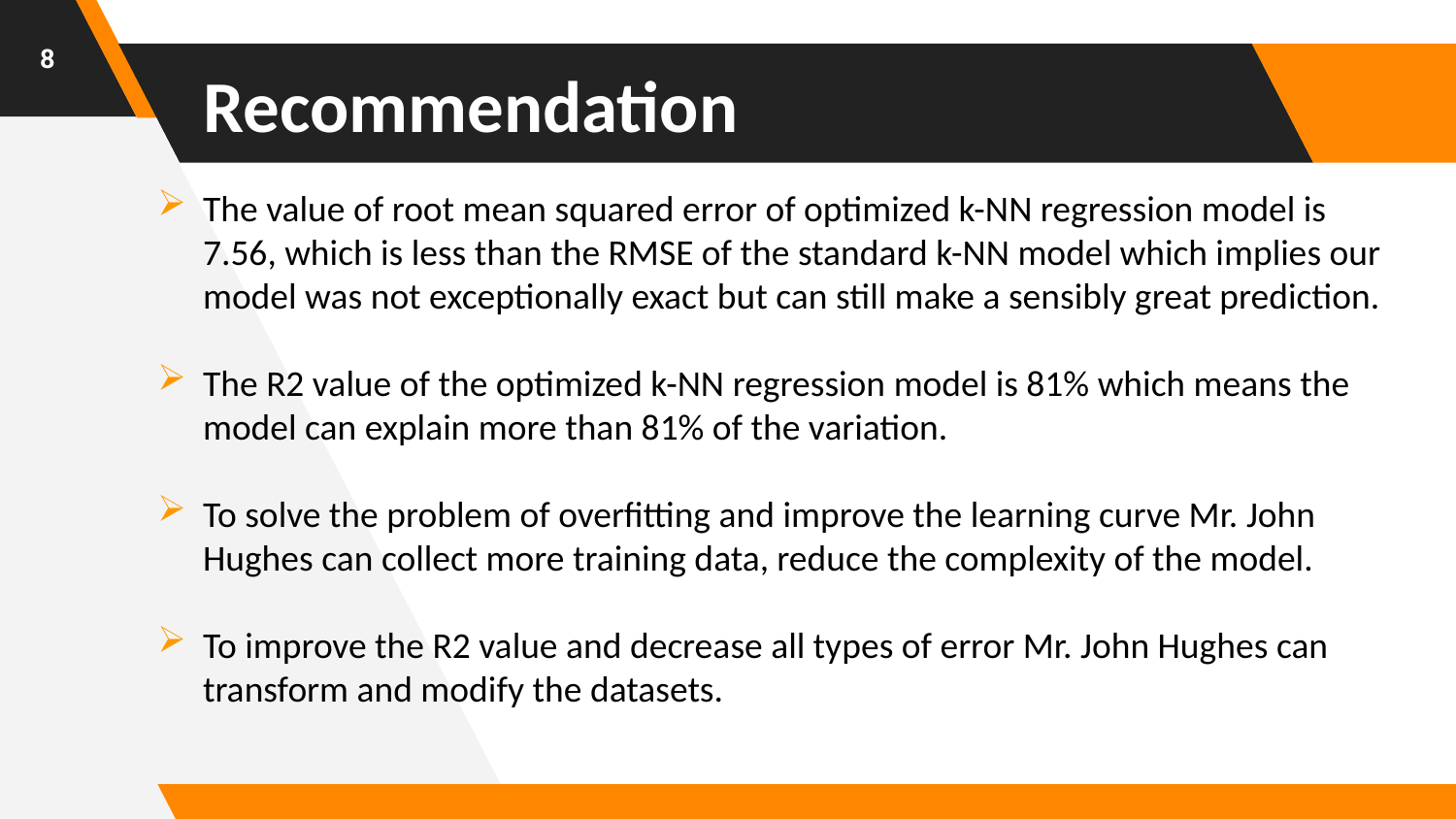

8
Recommendation

The value of root mean squared error of optimized k-NN regression model is 7.56, which is less than the RMSE of the standard k-NN model which implies our model was not exceptionally exact but can still make a sensibly great prediction.

The R2 value of the optimized k-NN regression model is 81% which means the model can explain more than 81% of the variation.

To solve the problem of overfitting and improve the learning curve Mr. John Hughes can collect more training data, reduce the complexity of the model.

To improve the R2 value and decrease all types of error Mr. John Hughes can transform and modify the datasets.